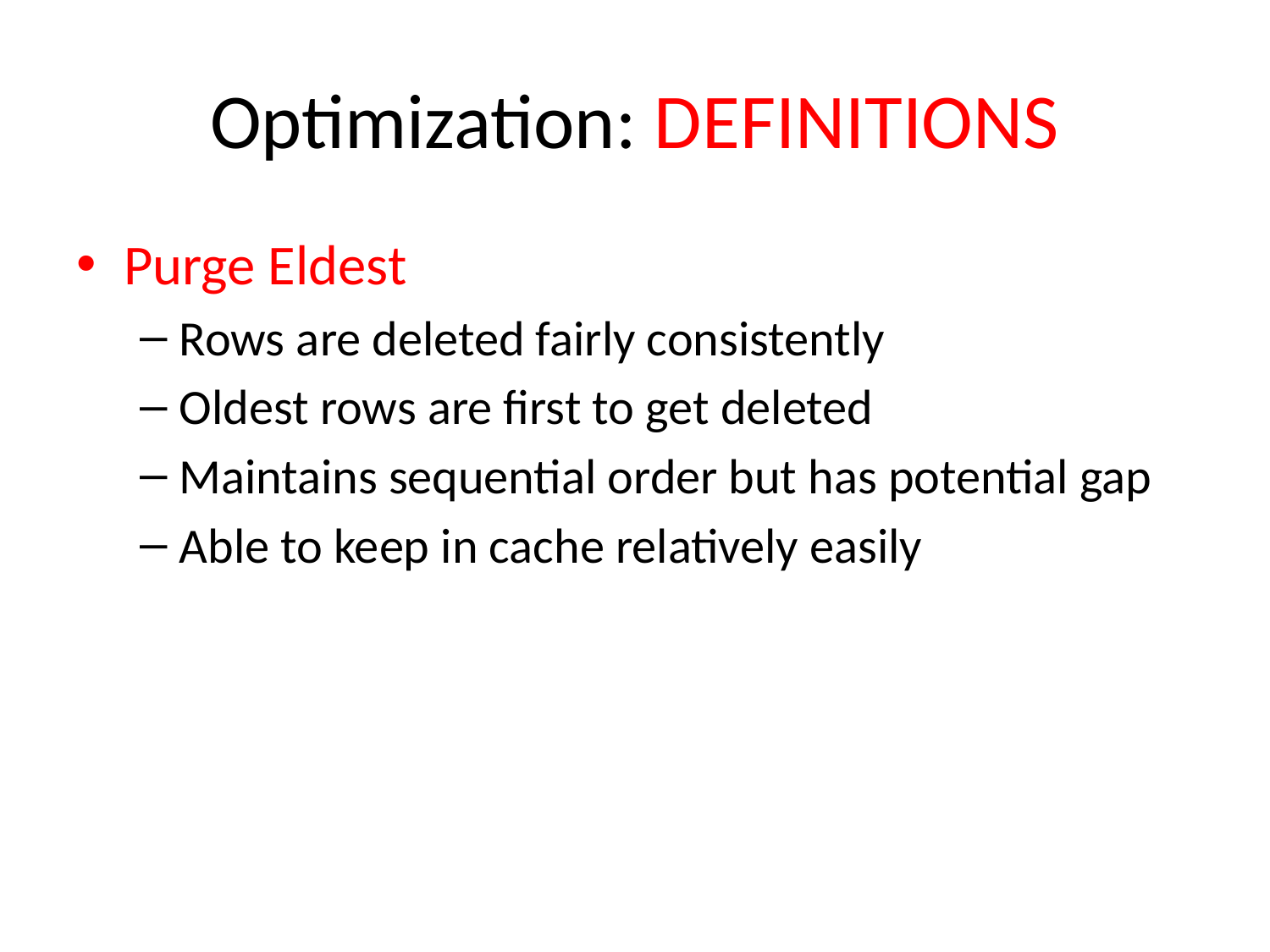

# Optimization: DEFINITIONS
Purge Eldest
Rows are deleted fairly consistently
Oldest rows are first to get deleted
Maintains sequential order but has potential gap
Able to keep in cache relatively easily